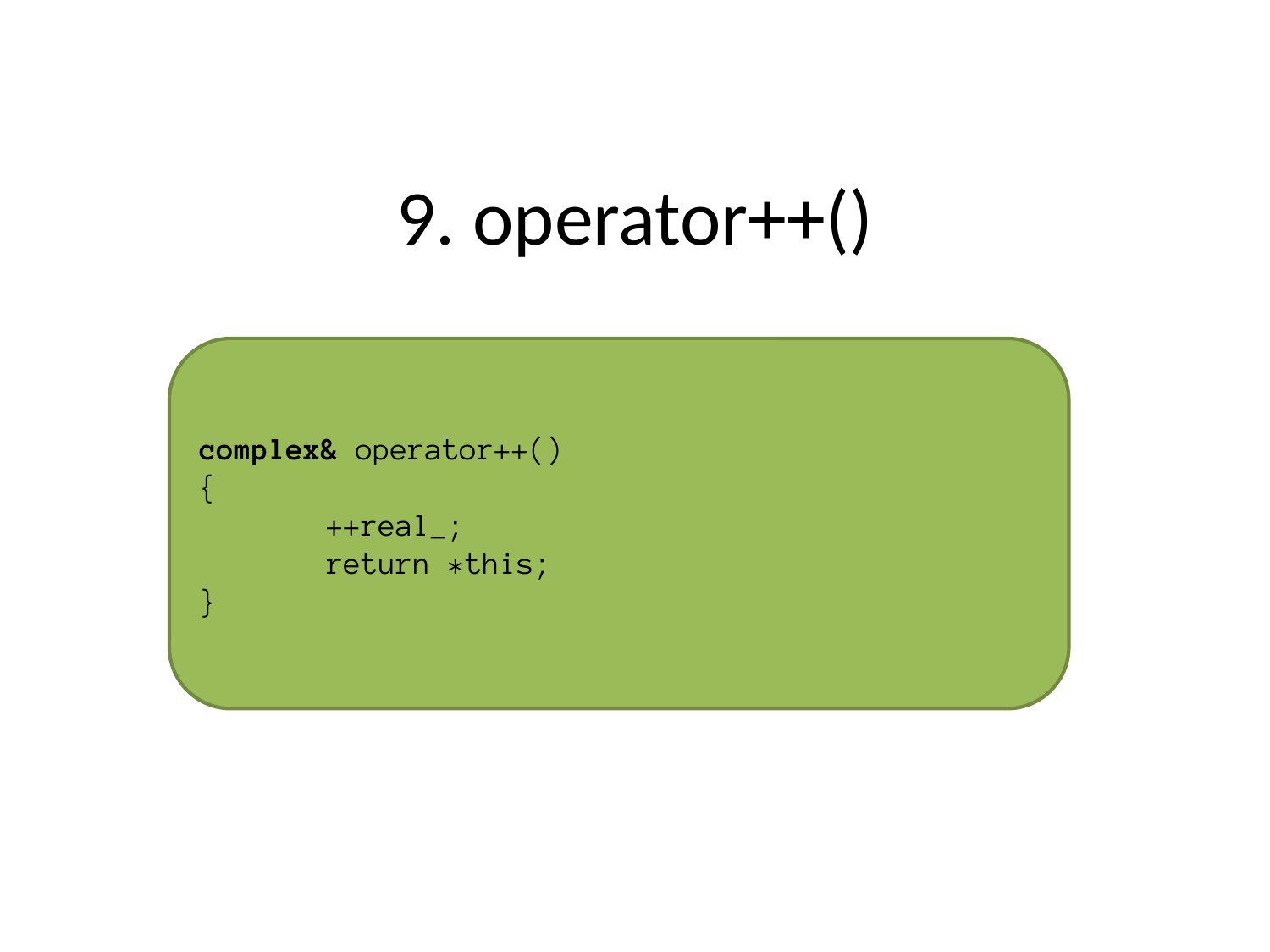

# 9. operator++()
complex& operator++()
{
	++real_;
	return *this;
}